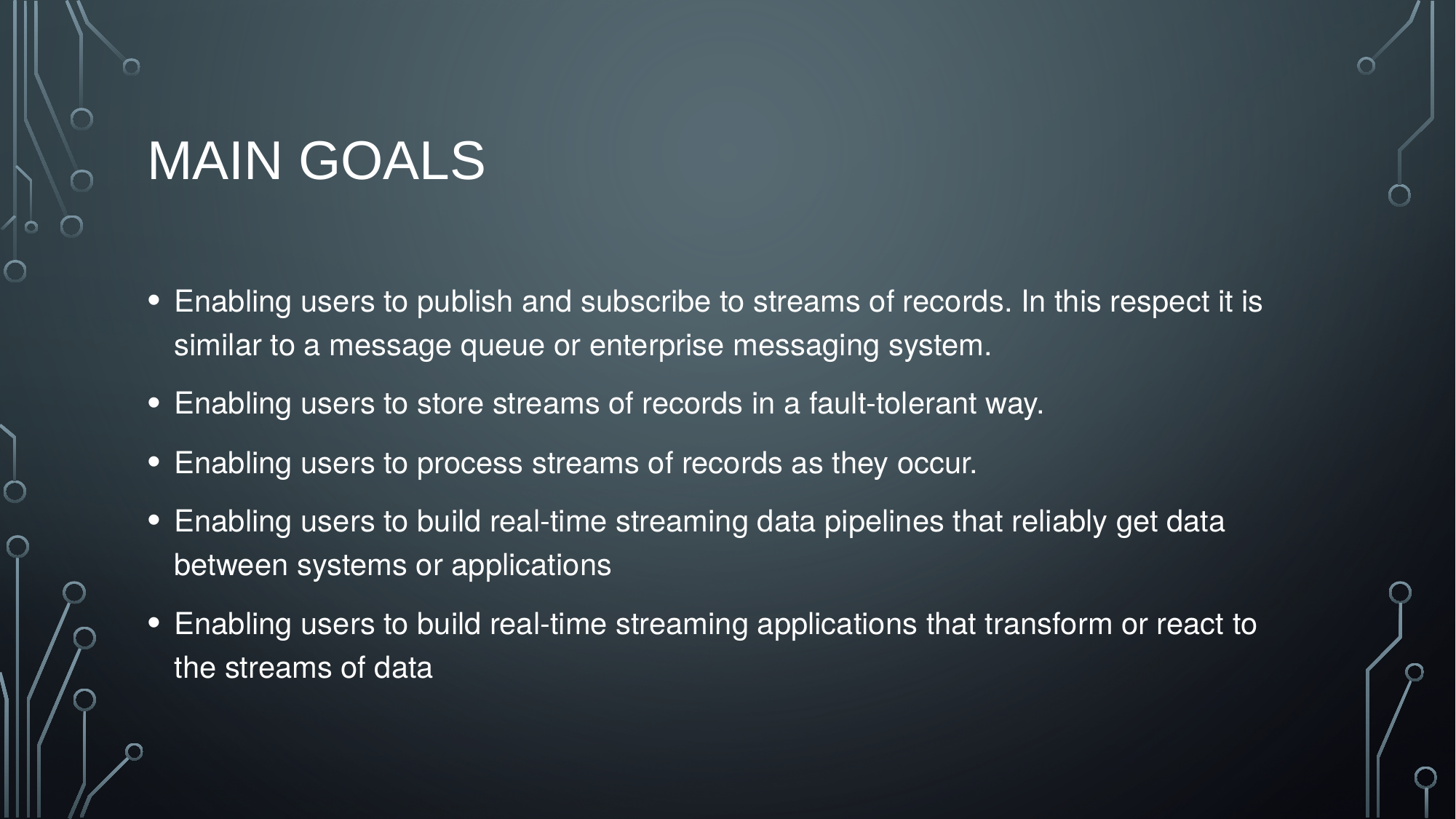

# Main Goals
Enabling users to publish and subscribe to streams of records. In this respect it is similar to a message queue or enterprise messaging system.
Enabling users to store streams of records in a fault-tolerant way.
Enabling users to process streams of records as they occur.
Enabling users to build real-time streaming data pipelines that reliably get data between systems or applications
Enabling users to build real-time streaming applications that transform or react to the streams of data